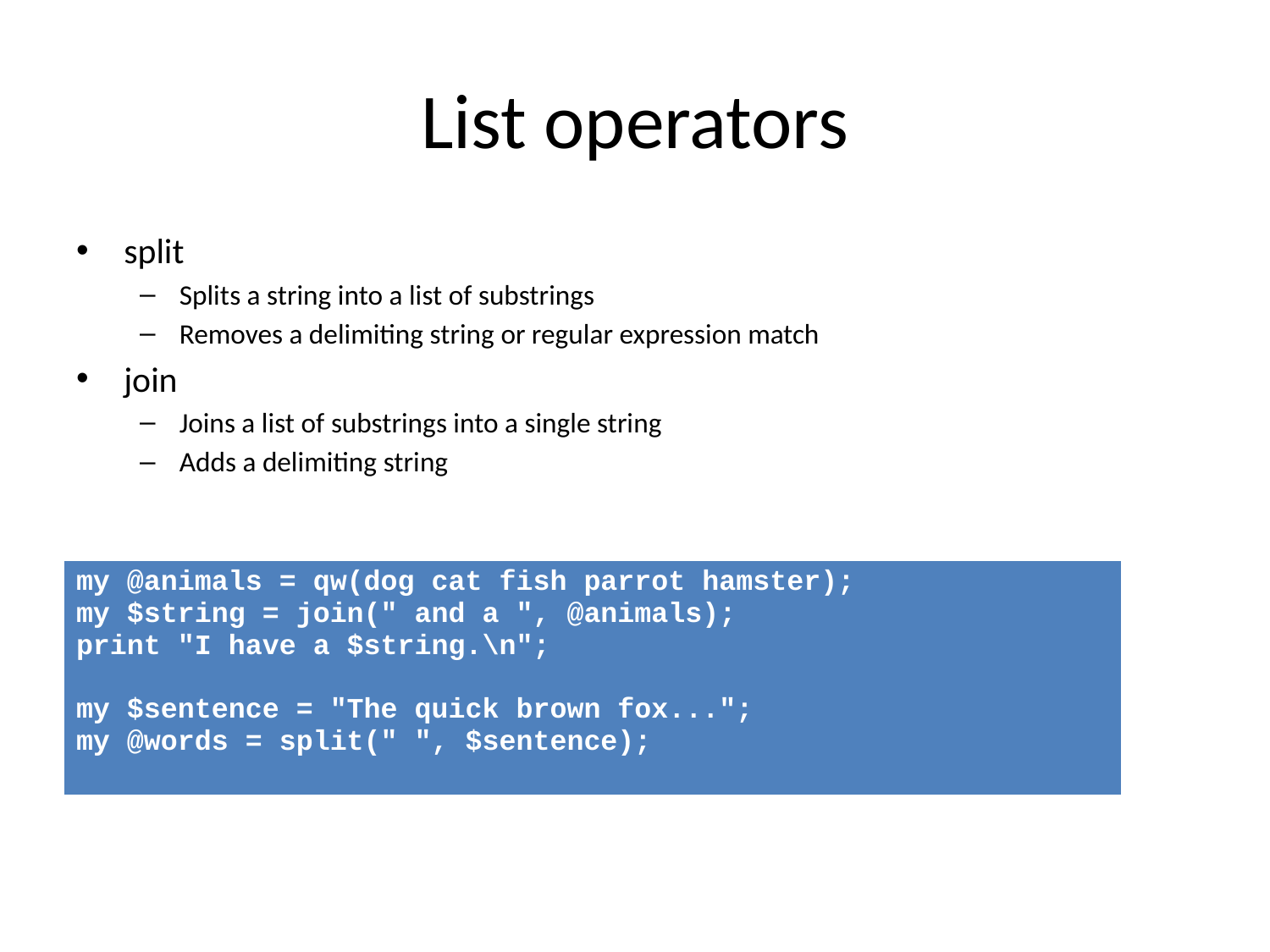

# List operators
split
Splits a string into a list of substrings
Removes a delimiting string or regular expression match
join
Joins a list of substrings into a single string
Adds a delimiting string

| my @animals = qw(dog cat fish parrot hamster); my $string = join(" and a ", @animals); print "I have a $string.\n"; my $sentence = "The quick brown fox..."; my @words = split(" ", $sentence); |
| --- |